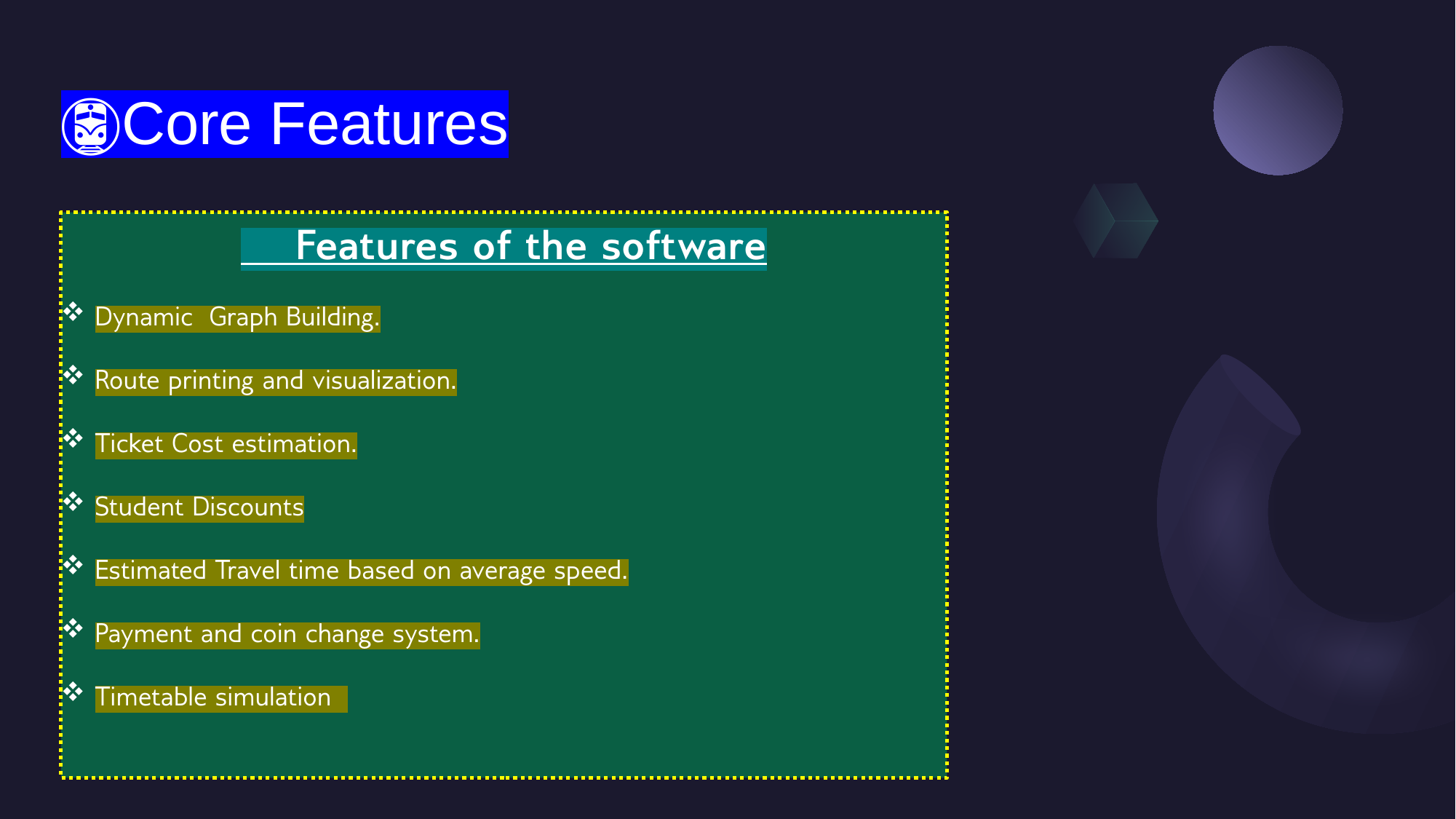

# 🚇Core Features
    Features of the software
Dynamic  Graph Building.
Route printing and visualization.
Ticket Cost estimation.
Student Discounts
Estimated Travel time based on average speed.
Payment and coin change system.
Timetable simulation